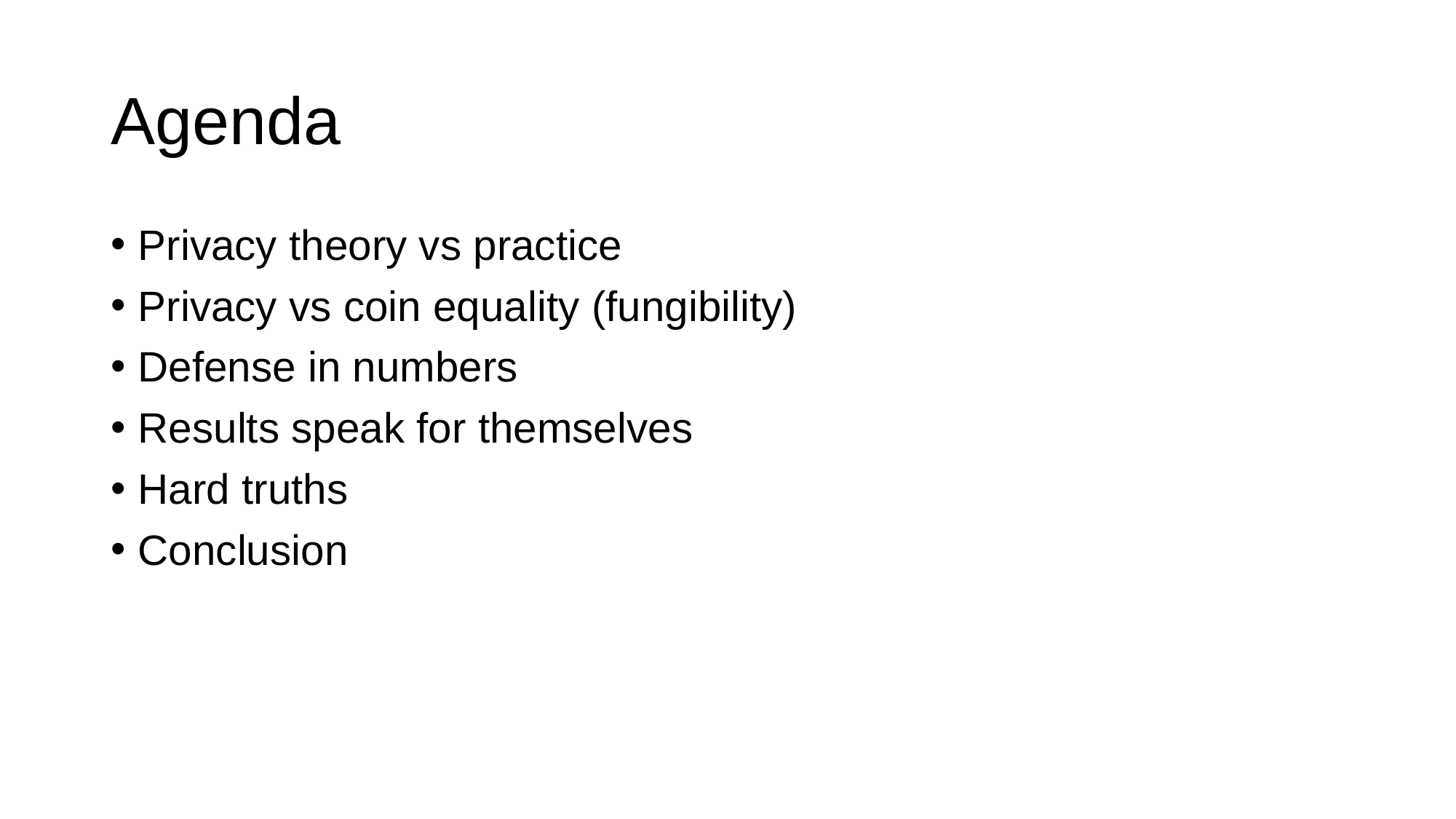

# Agenda
Privacy theory vs practice
Privacy vs coin equality (fungibility)
Defense in numbers
Results speak for themselves
Hard truths
Conclusion